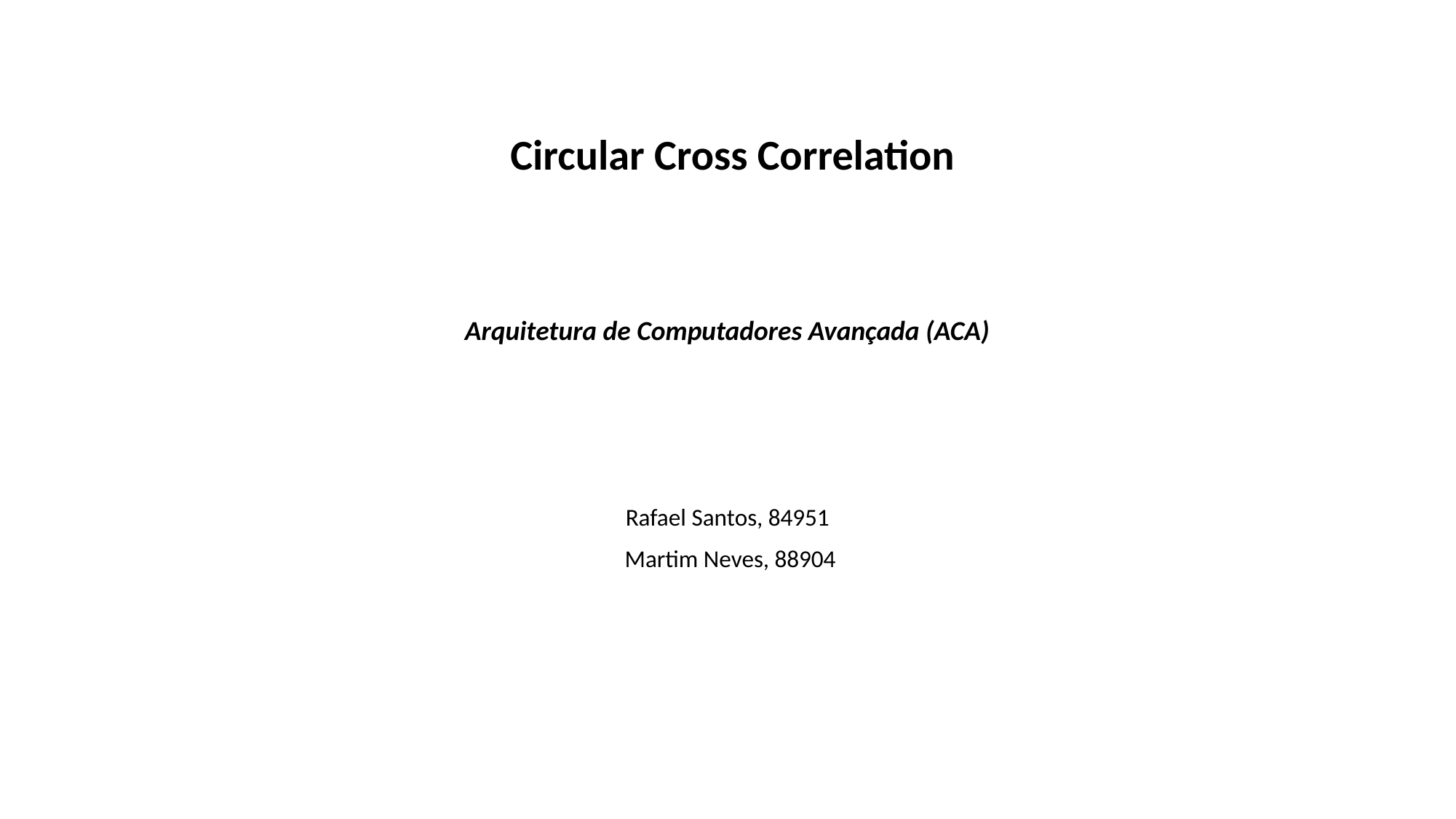

Circular Cross Correlation

Arquitetura de Computadores Avançada (ACA)

Rafael Santos, 84951
 Martim Neves, 88904